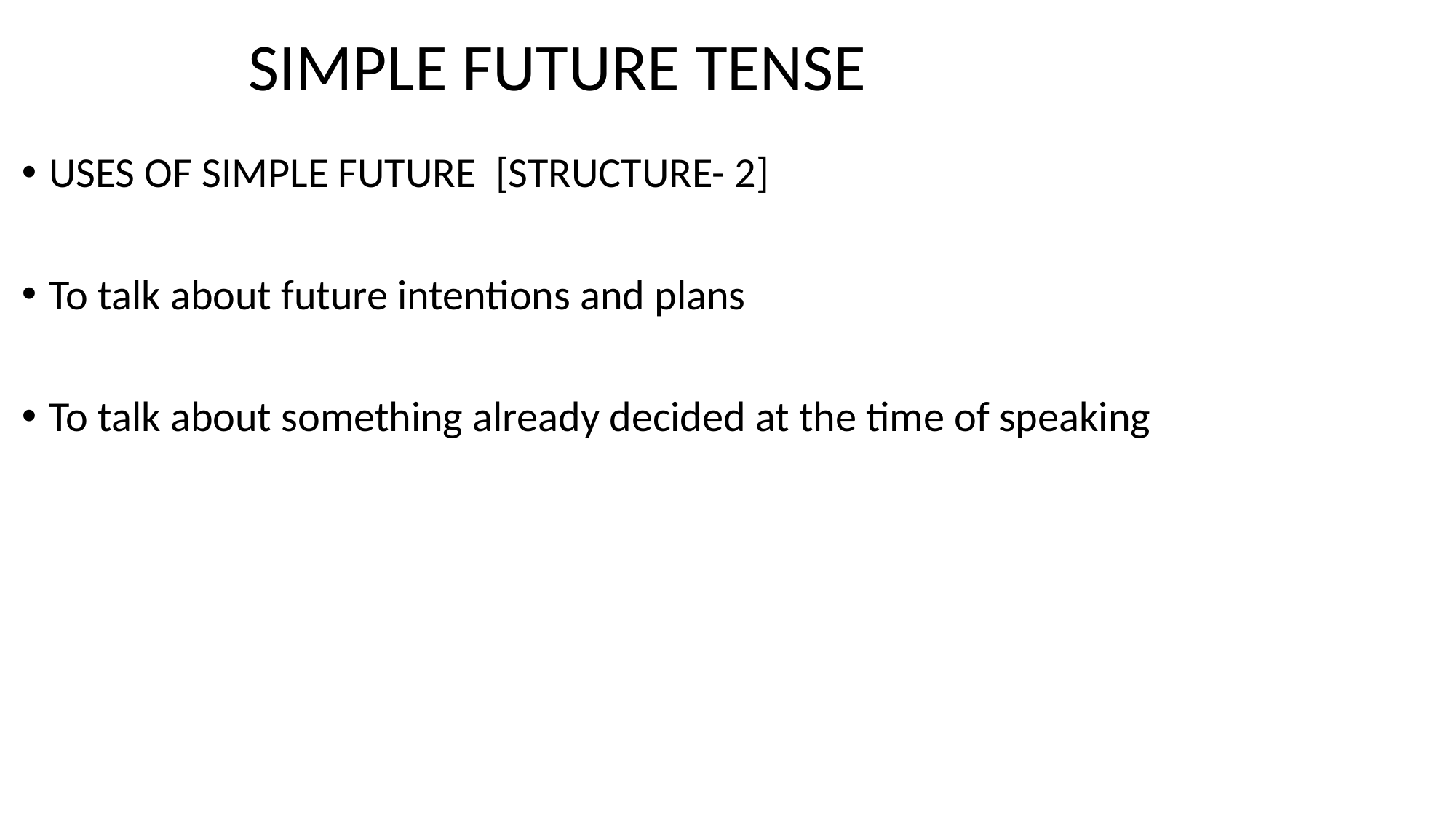

# SIMPLE FUTURE TENSE
USES OF SIMPLE FUTURE  [STRUCTURE- 2]

To talk about future intentions and plans

To talk about something already decided at the time of speaking